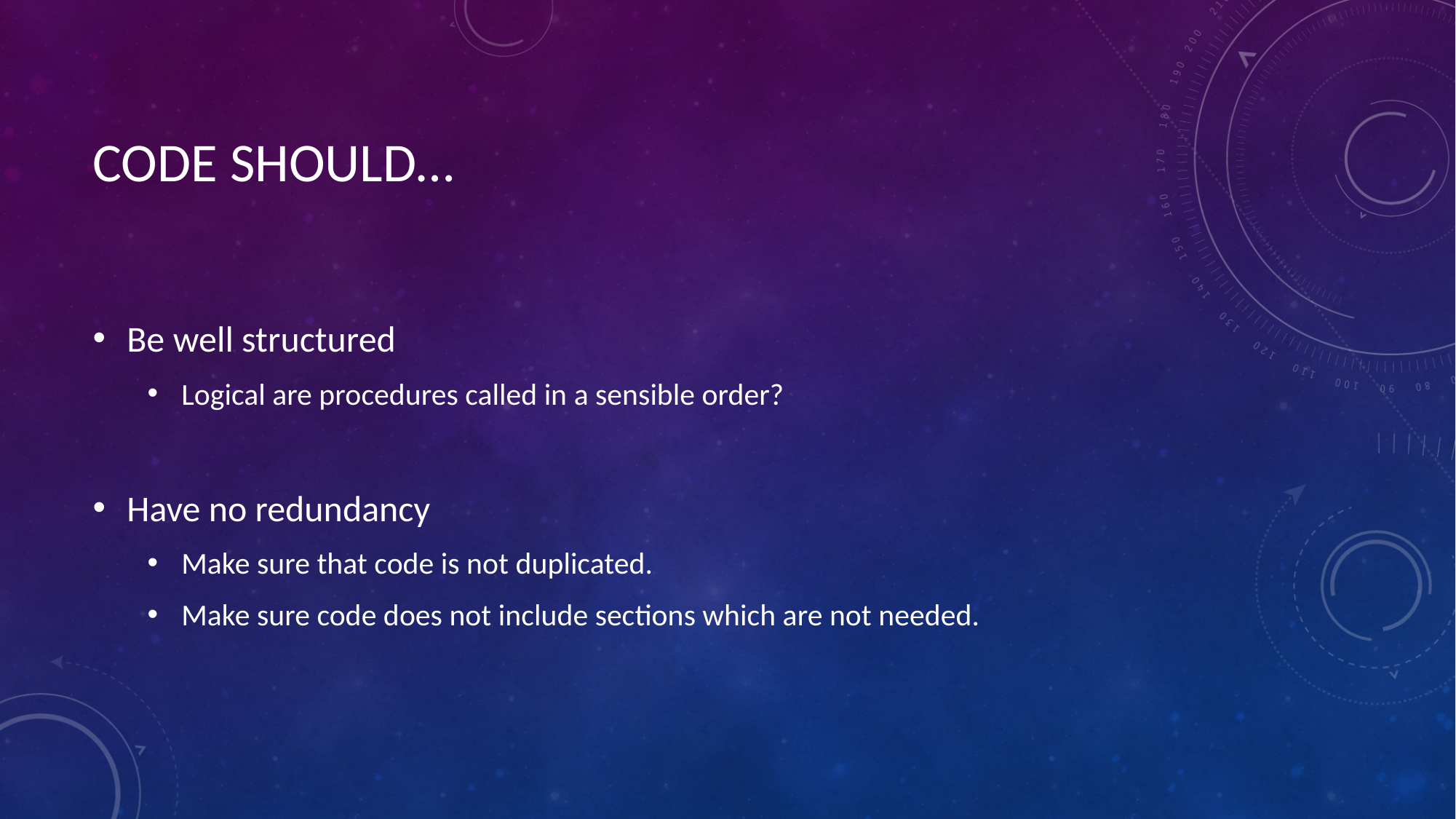

# Code Should…
Be well structured
Logical are procedures called in a sensible order?

Have no redundancy
Make sure that code is not duplicated.
Make sure code does not include sections which are not needed.